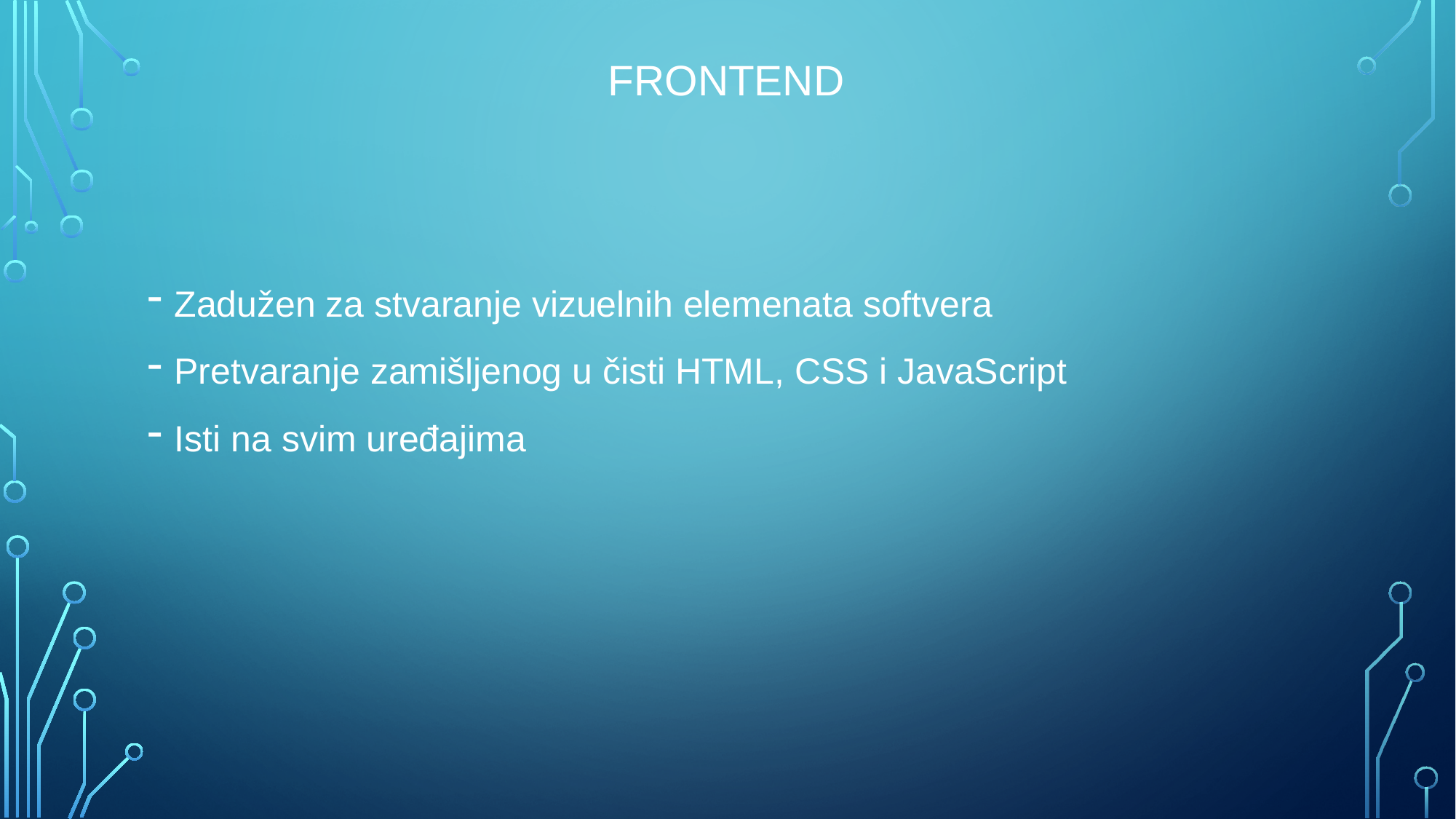

# Frontend
Zadužen za stvaranje vizuelnih elemenata softvera
Pretvaranje zamišljenog u čisti HTML, CSS i JavaScript
Isti na svim uređajima